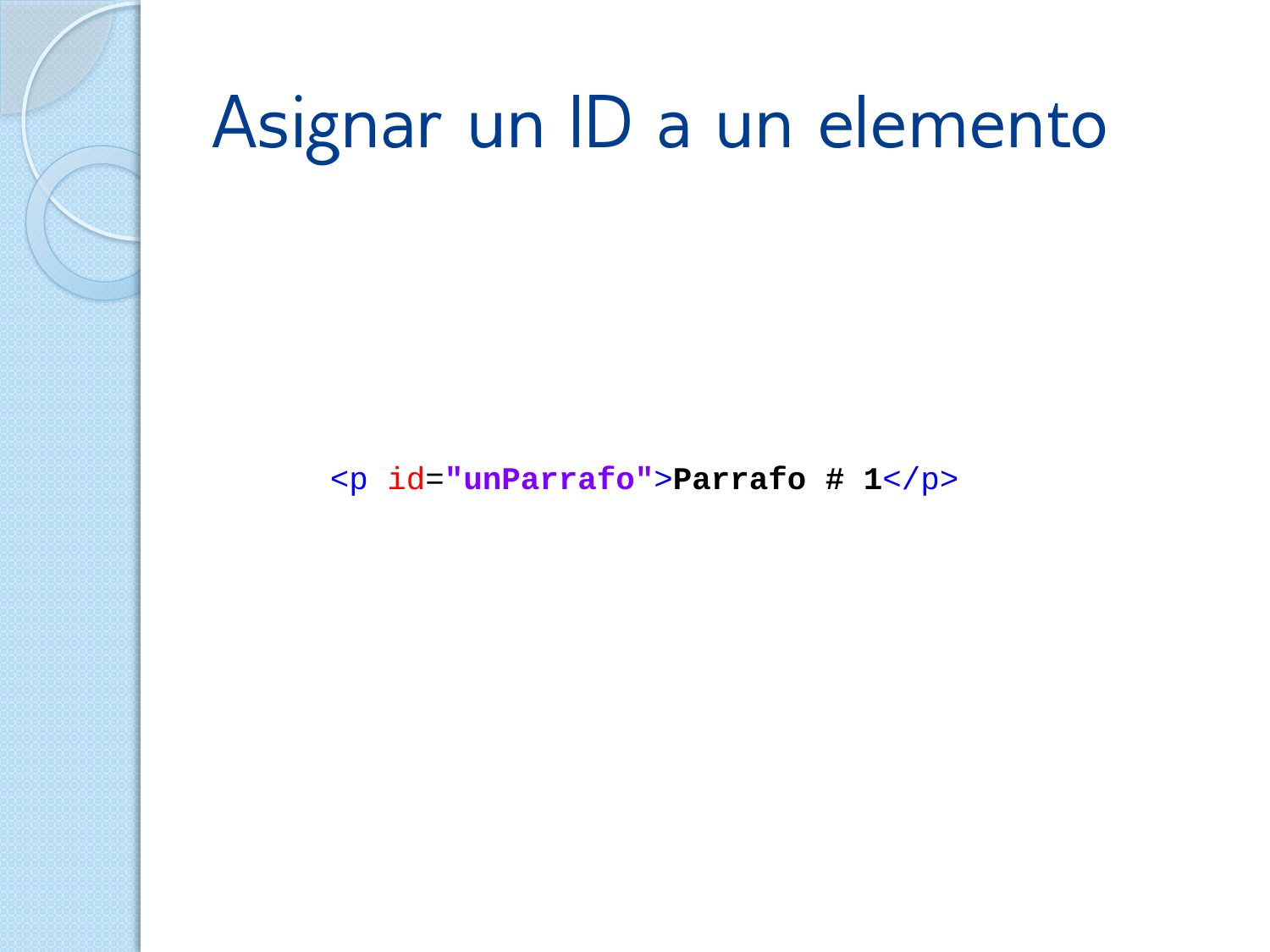

# Asignar un ID a un elemento
<p id="unParrafo">Parrafo # 1</p>